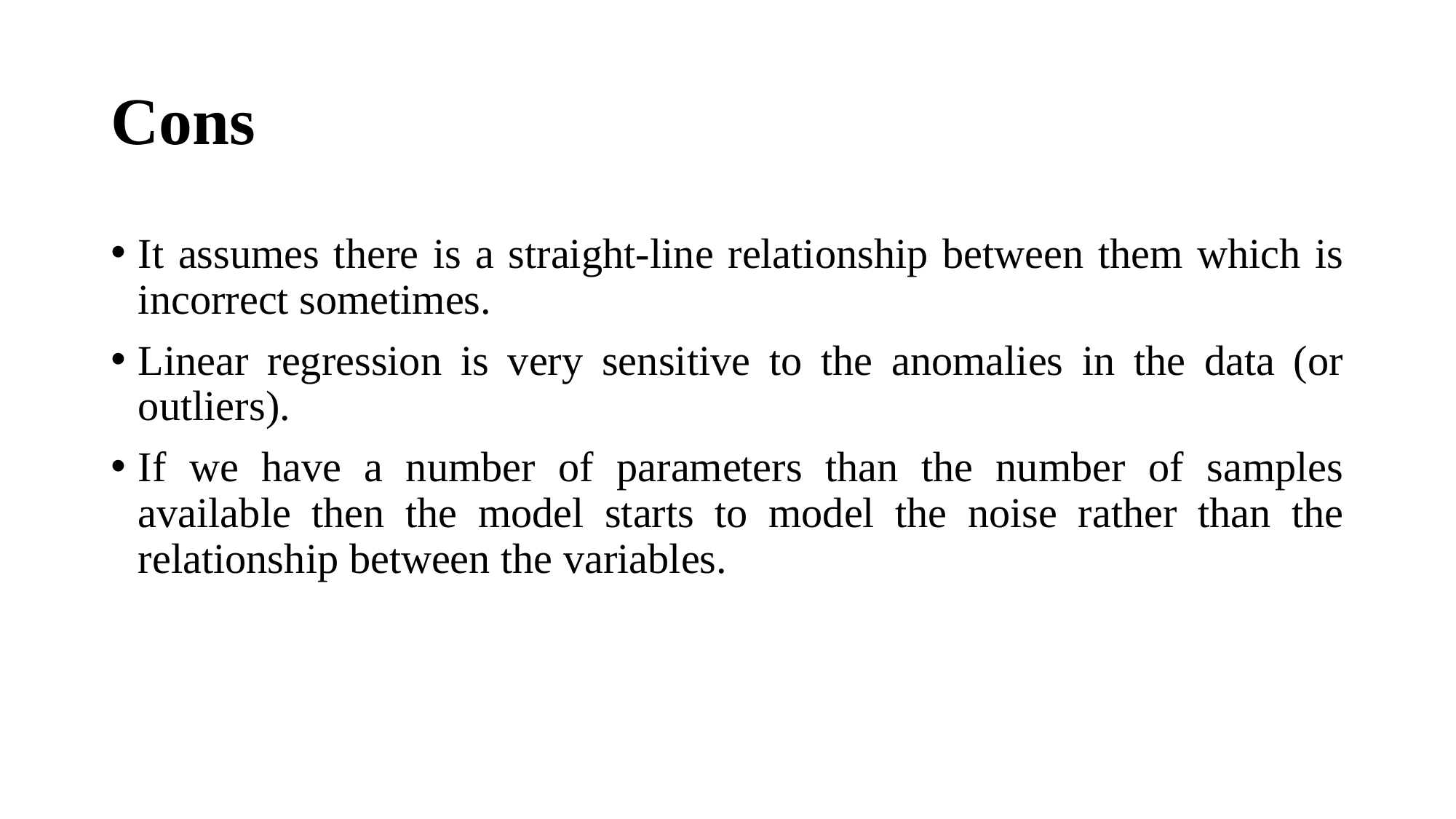

# Cons
It assumes there is a straight-line relationship between them which is incorrect sometimes.
Linear regression is very sensitive to the anomalies in the data (or outliers).
If we have a number of parameters than the number of samples available then the model starts to model the noise rather than the relationship between the variables.